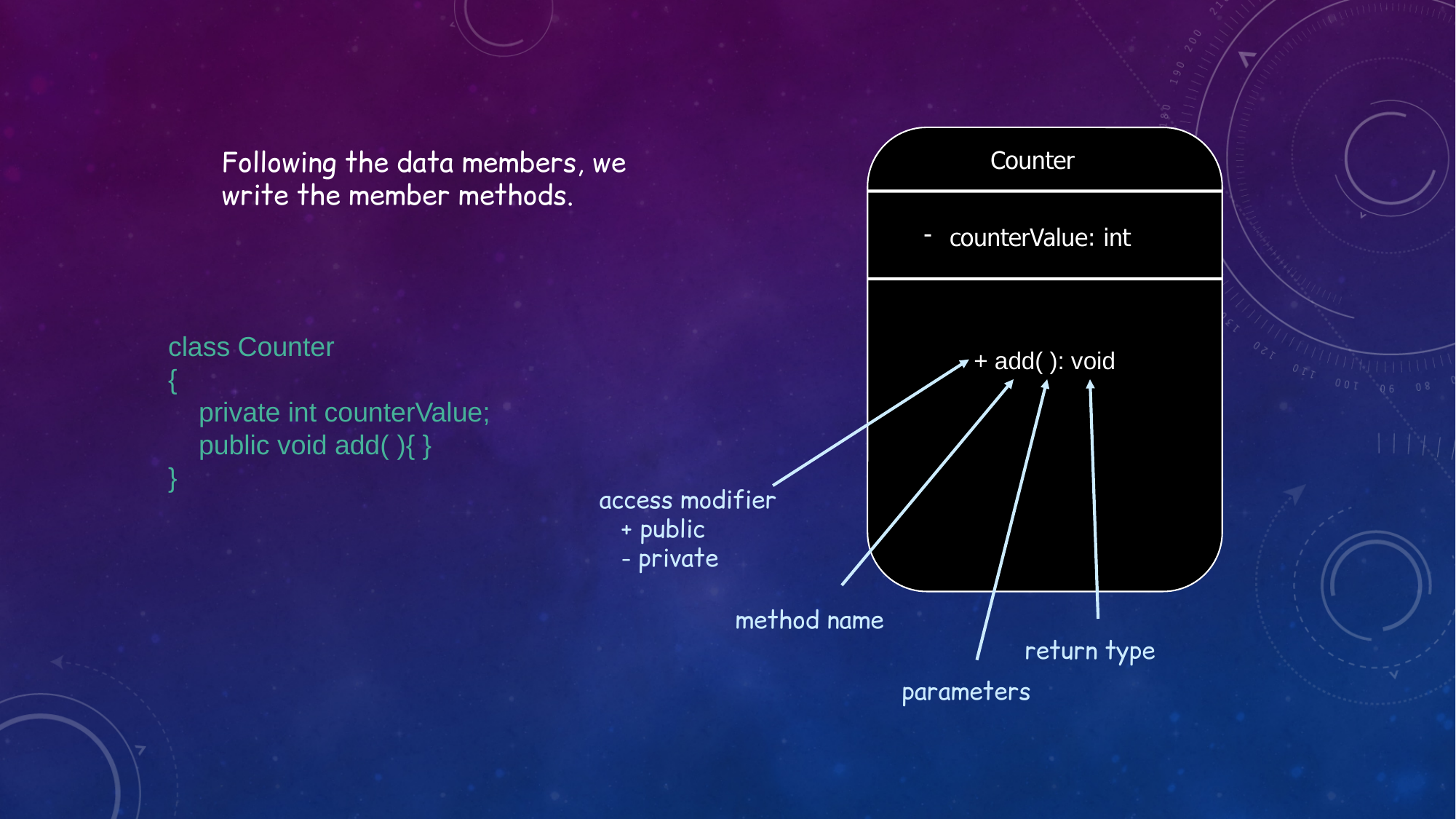

+ add( ): void
Counter
Following the data members, we
write the member methods.

counterValue: int

class Counter
{
    private int counterValue;
    public void add( ){ }
}

access modifier
   + public
   - private
method name
return type
parameters